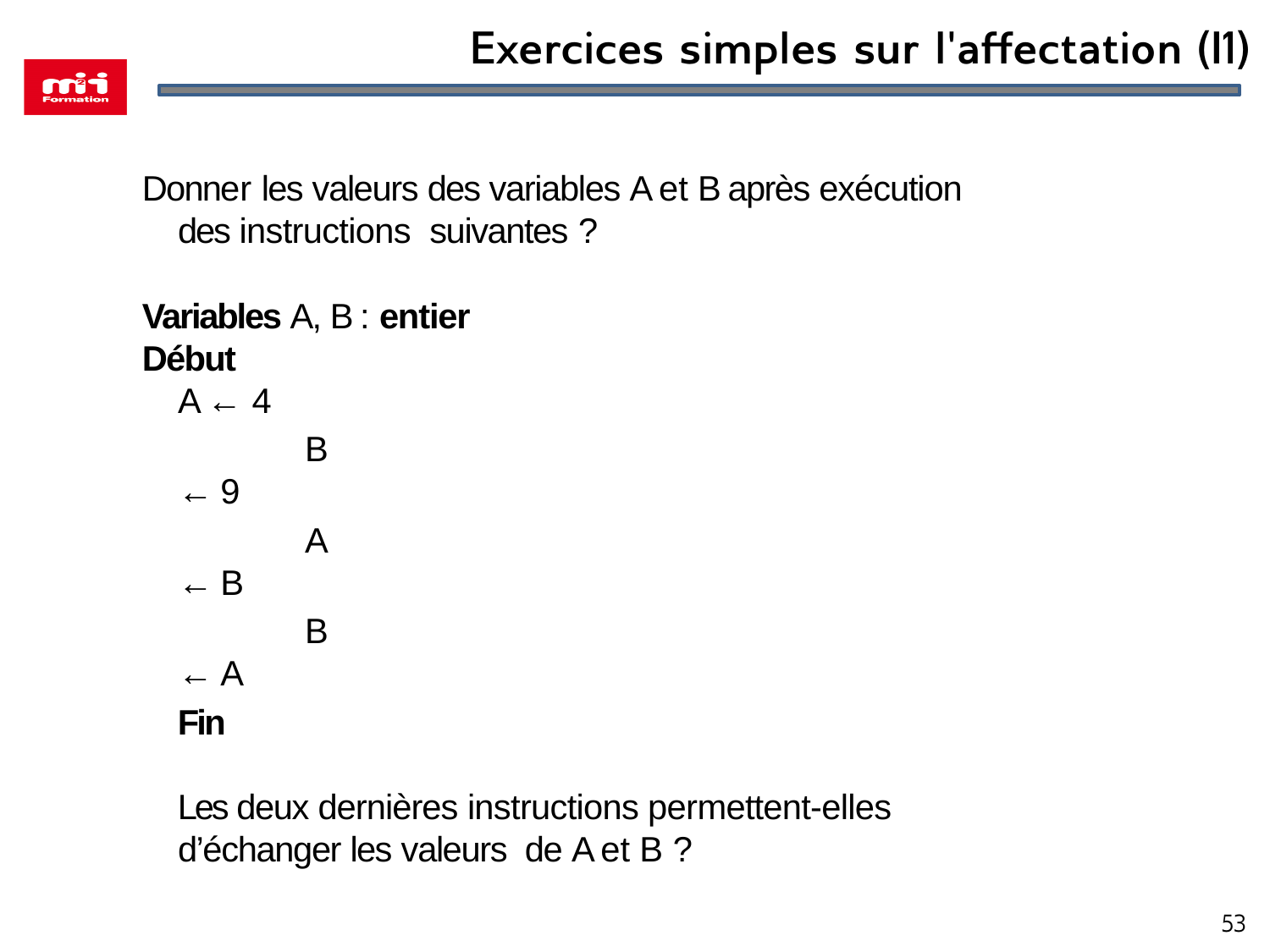

# Exercices simples sur l'affectation (I1)
Donner les valeurs des variables A et B après exécution des instructions  suivantes ?

Variables A, B : entier
Début
	A ← 4
		B ← 9
		A ← B
		B ← A
Fin

Les deux dernières instructions permettent-elles d’échanger les valeurs  de A et B ?
53